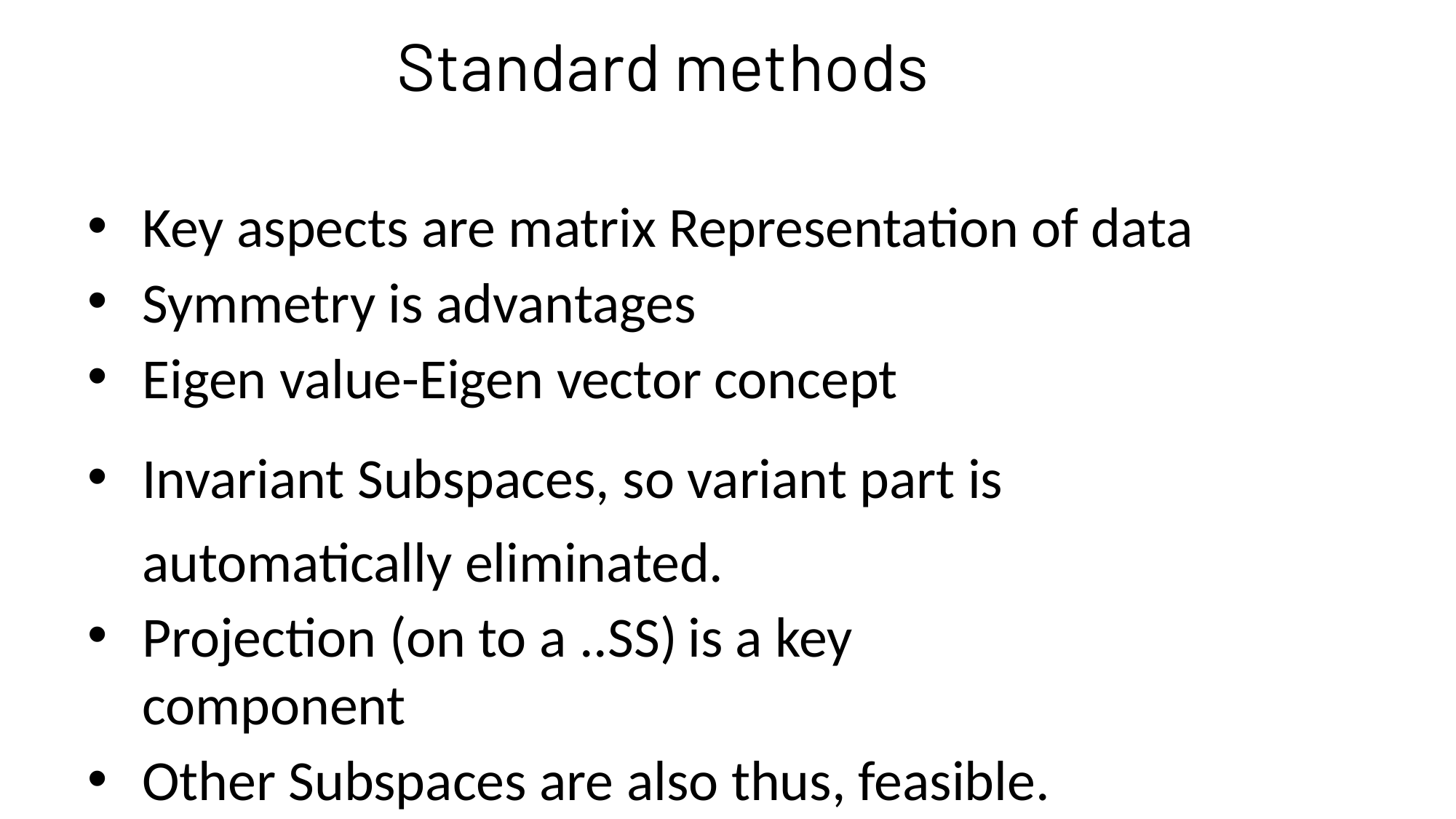

# Standard methods
Key aspects are matrix Representation of data
Symmetry is advantages
Eigen value-Eigen vector concept
Invariant Subspaces, so variant part is automatically eliminated.
Projection (on to a ..SS)	is a key component
Other Subspaces are also thus, feasible.
Provides a variety of flavors.